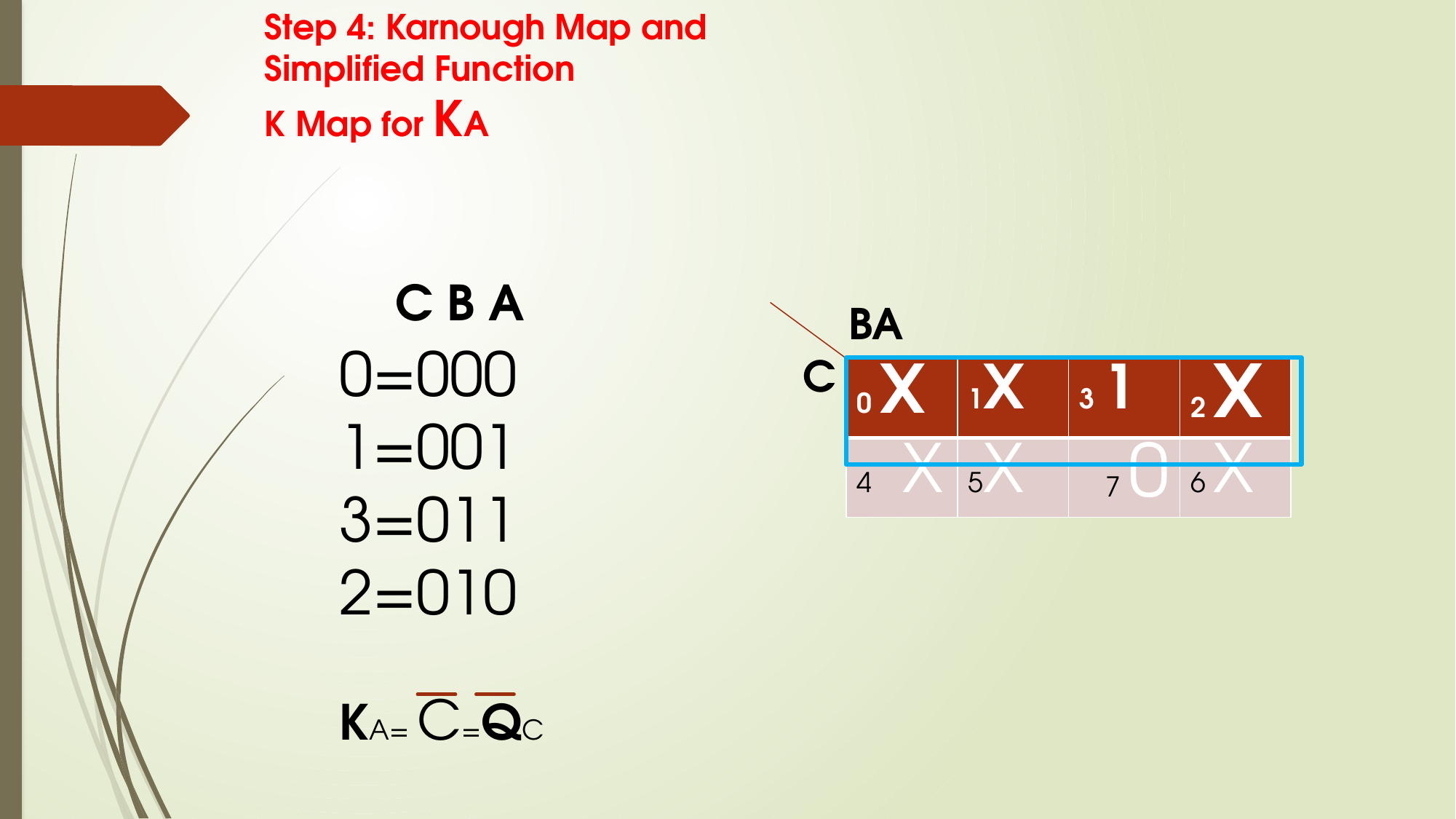

# Step 4: Karnough Map and Simplified Function K Map for KA
C B A
BA
0=000
1=001
3=011
2=010
C

| 0 X | 1X | 3 1 | 2 X |
| --- | --- | --- | --- |
| 4 X | 5X | 7 0 | 6 X |
KA= C=QC